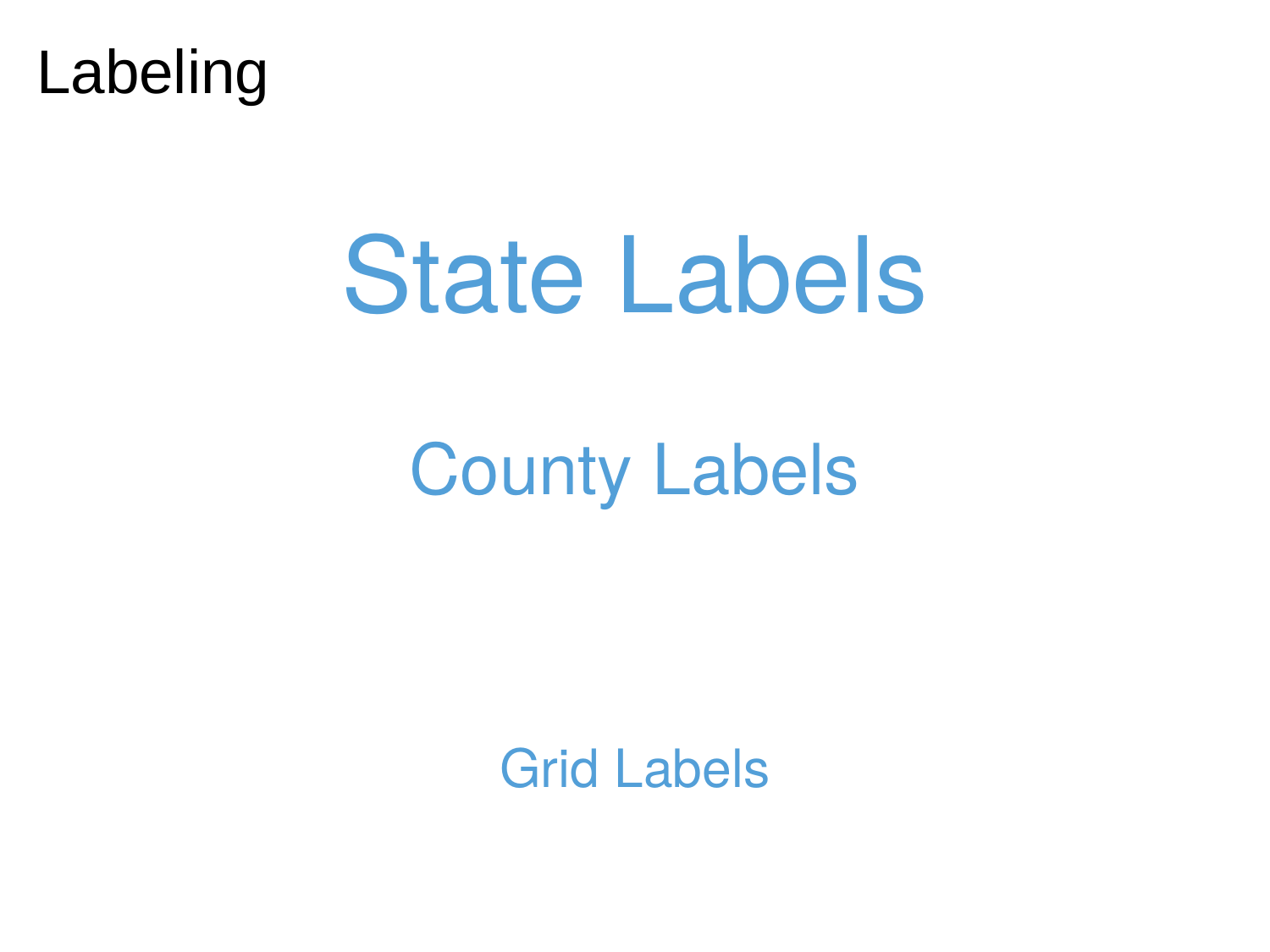

# Labeling
State Labels
County Labels
Grid Labels